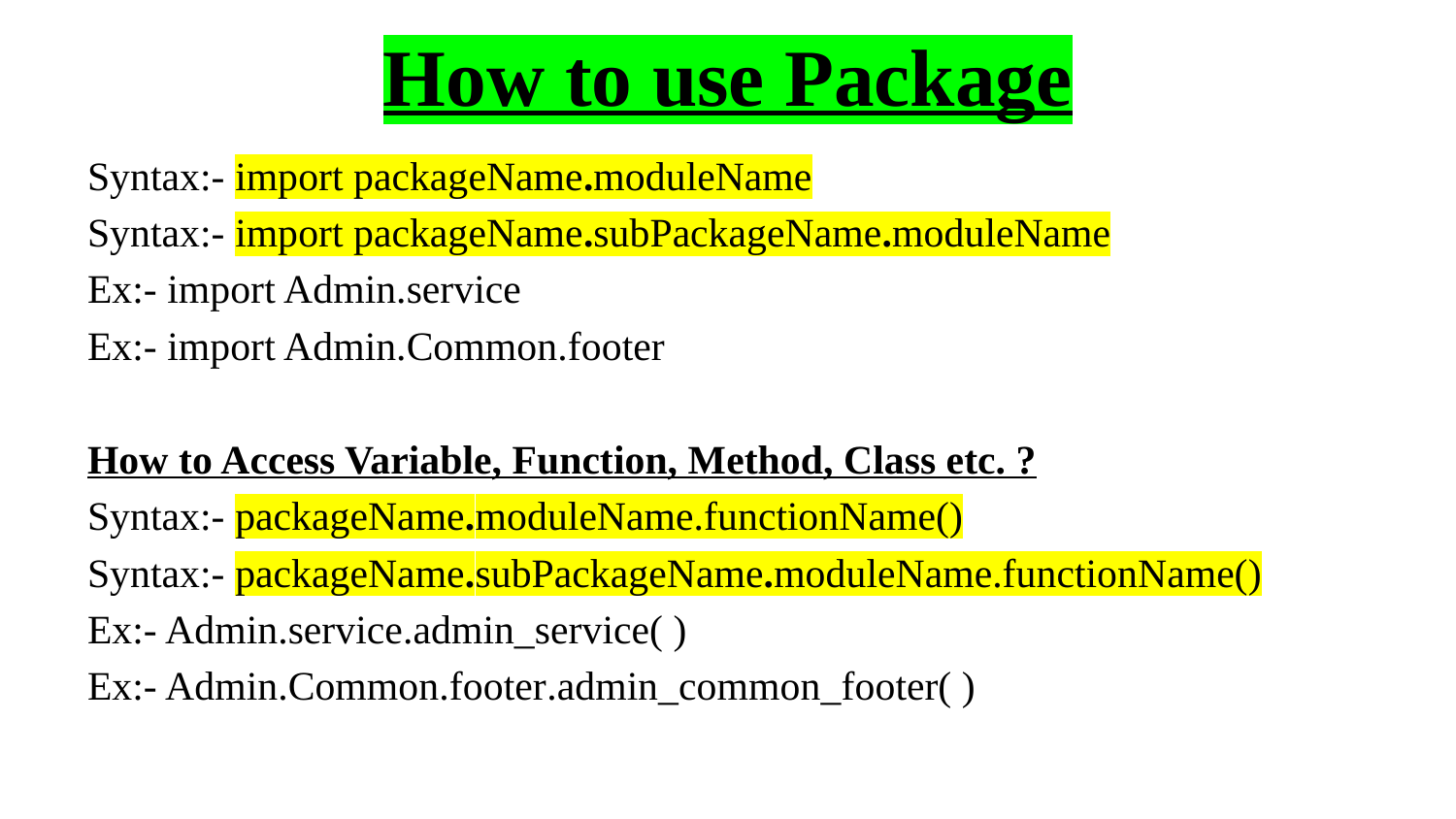

# How to use Package
Syntax:- import packageName.moduleName
Syntax:- import packageName.subPackageName.moduleName
Ex:- import Admin.service
Ex:- import Admin.Common.footer

How to Access Variable, Function, Method, Class etc. ?
Syntax:- packageName.moduleName.functionName()
Syntax:- packageName.subPackageName.moduleName.functionName()
Ex:- Admin.service.admin_service( )
Ex:- Admin.Common.footer.admin_common_footer( )